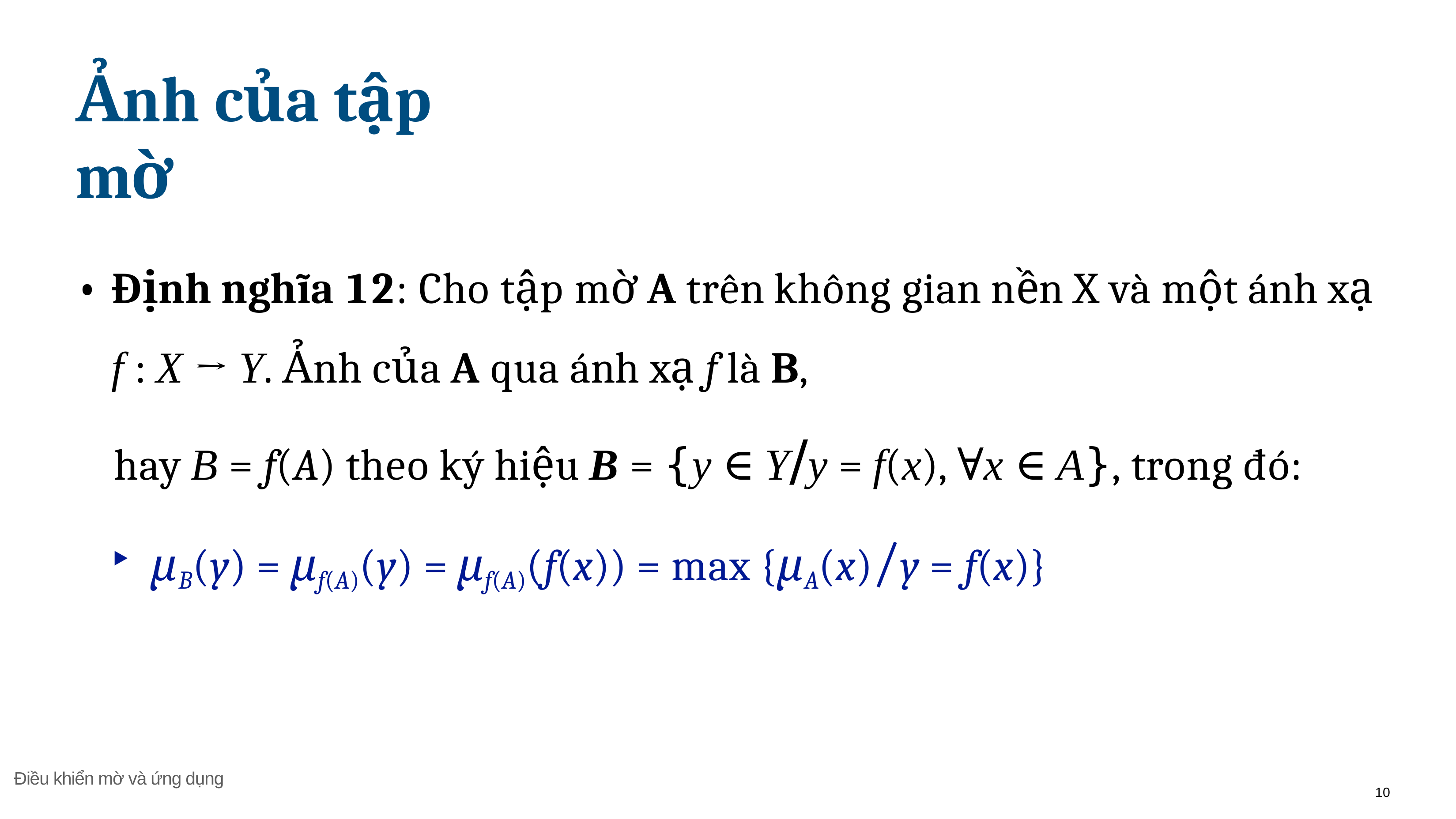

# Ảnh của tập mờ
Định nghĩa 12: Cho tập mờ A trên không gian nền X và một ánh xạ   f : X → Y. Ảnh của A qua ánh xạ f là B,
	hay B = f(A) theo ký hiệu B = {y ∈ Y/y = f(x), ∀x ∈ A}, trong đó:
μB(y) = μf(A)(y) = μf(A)(f(x)) = max {μA(x)/y = f(x)}
Điều khiển mờ và ứng dụng
10